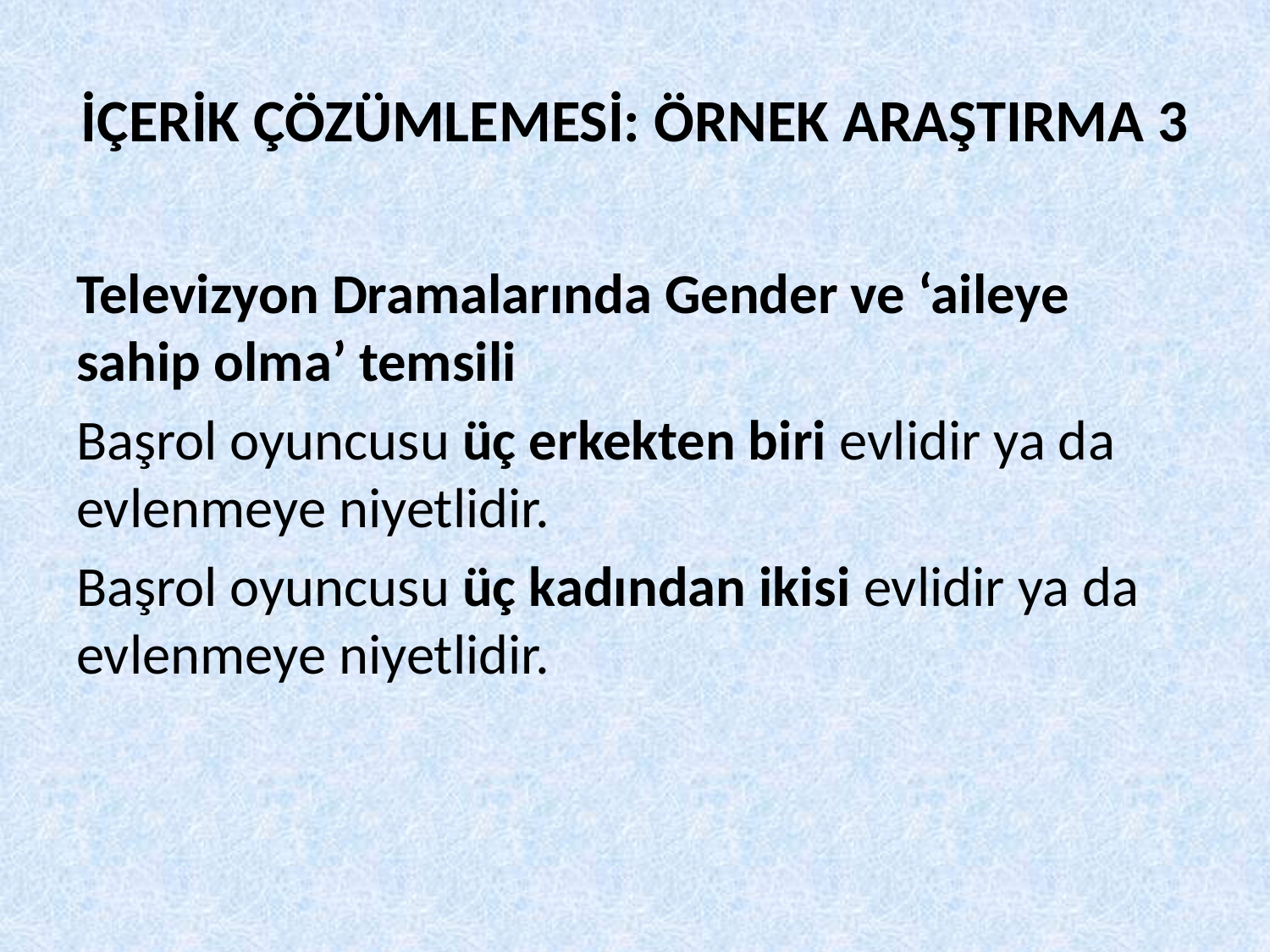

# İÇERİK ÇÖZÜMLEMESİ: ÖRNEK ARAŞTIRMA 3
Televizyon Dramalarında Gender ve ‘aileye sahip olma’ temsili
Başrol oyuncusu üç erkekten biri evlidir ya da evlenmeye niyetlidir.
Başrol oyuncusu üç kadından ikisi evlidir ya da evlenmeye niyetlidir.